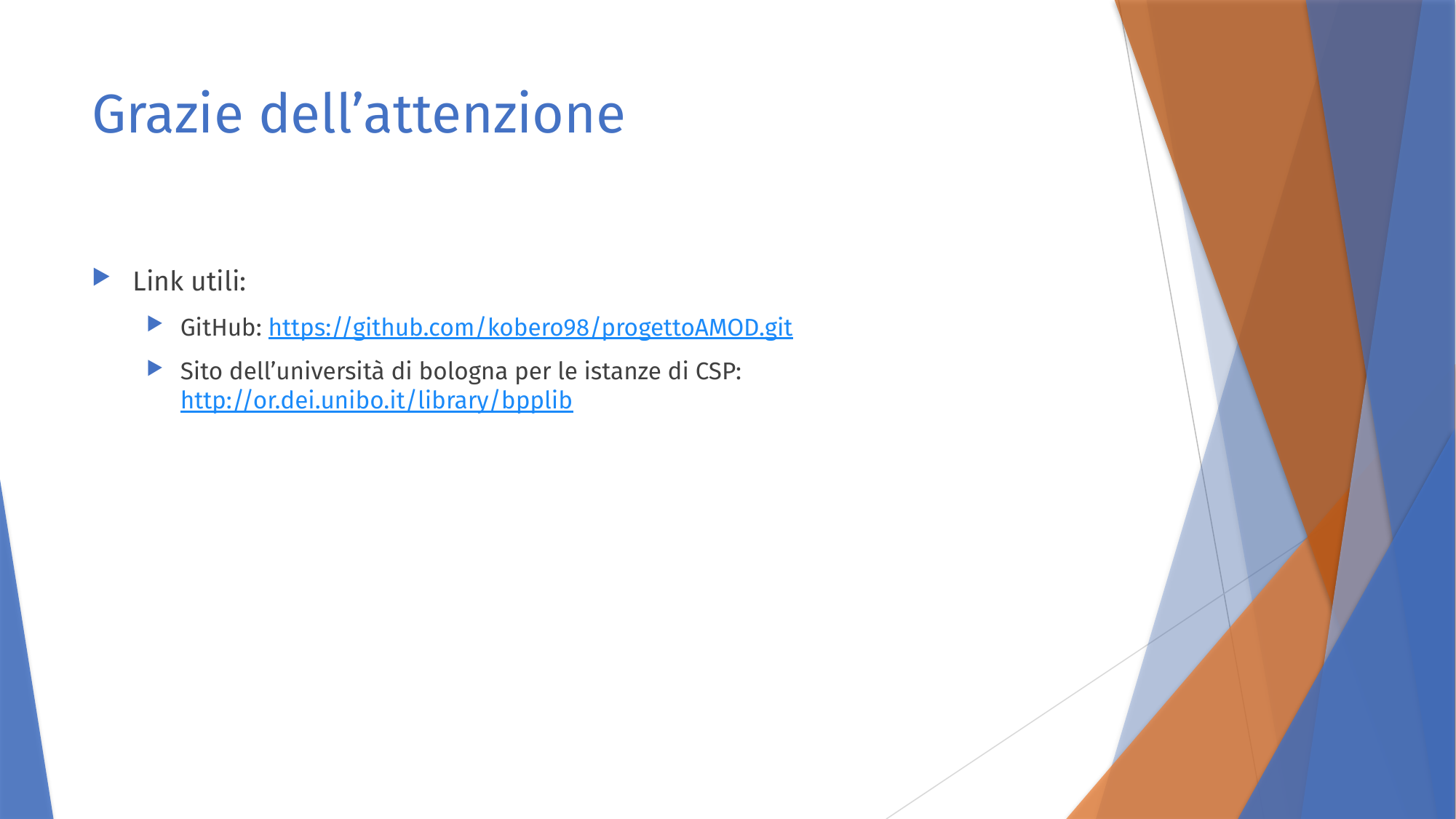

# Grazie dell’attenzione
Link utili:
GitHub: https://github.com/kobero98/progettoAMOD.git
Sito dell’università di bologna per le istanze di CSP: http://or.dei.unibo.it/library/bpplib